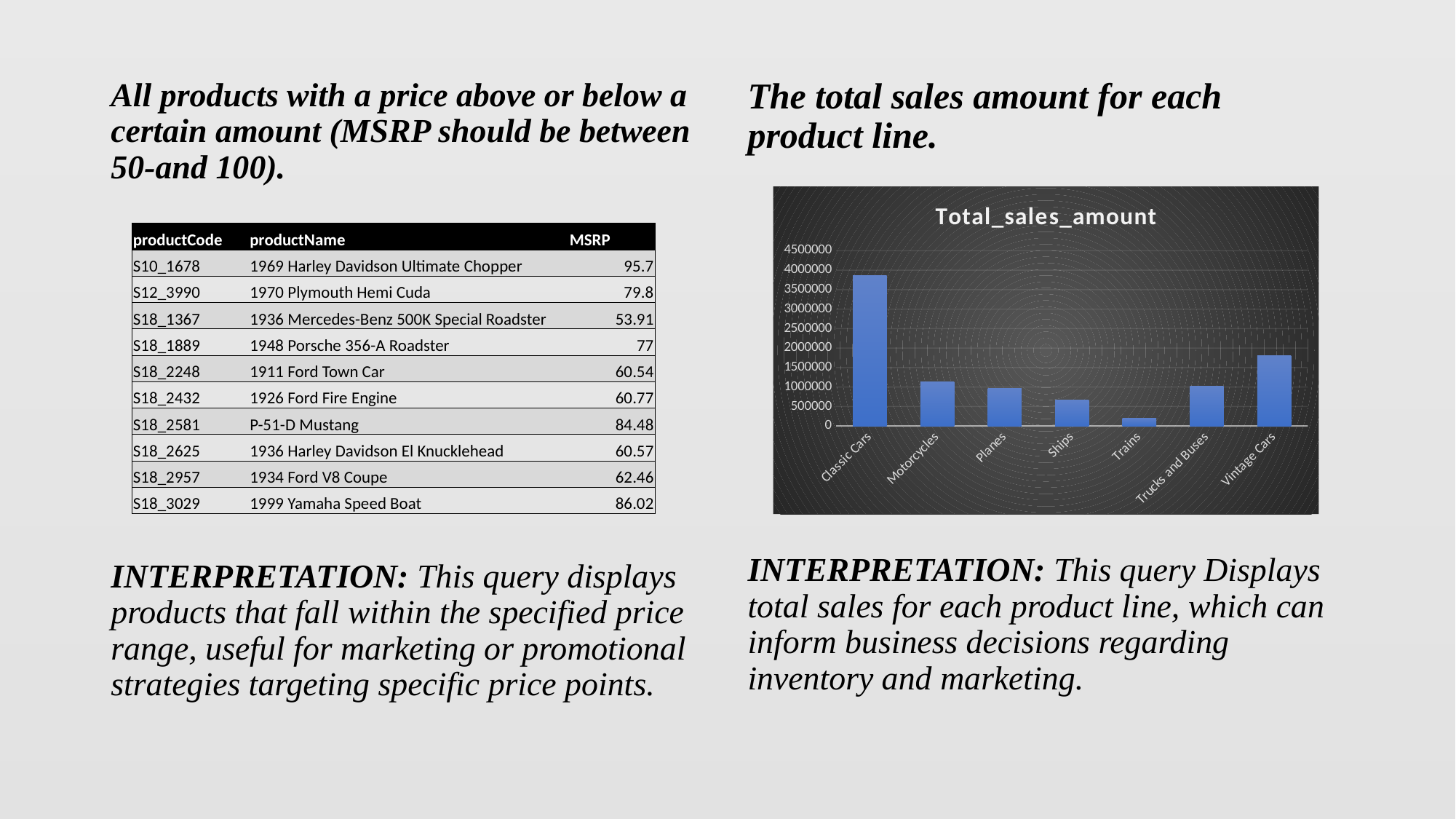

The total sales amount for each product line.

INTERPRETATION: This query Displays total sales for each product line, which can inform business decisions regarding inventory and marketing.
All products with a price above or below a certain amount (MSRP should be between 50-and 100).

INTERPRETATION: This query displays products that fall within the specified price range, useful for marketing or promotional strategies targeting specific price points.

### Chart:

| Category | Total_sales_amount |
|---|---|
| Classic Cars | 3853922.49 |
| Motorcycles | 1121426.12 |
| Planes | 954637.54 |
| Ships | 663998.34 |
| Trains | 188532.92 |
| Trucks and Buses | 1024113.57 |
| Vintage Cars | 1797559.63 |
| productCode | productName | MSRP |
| --- | --- | --- |
| S10\_1678 | 1969 Harley Davidson Ultimate Chopper | 95.7 |
| S12\_3990 | 1970 Plymouth Hemi Cuda | 79.8 |
| S18\_1367 | 1936 Mercedes-Benz 500K Special Roadster | 53.91 |
| S18\_1889 | 1948 Porsche 356-A Roadster | 77 |
| S18\_2248 | 1911 Ford Town Car | 60.54 |
| S18\_2432 | 1926 Ford Fire Engine | 60.77 |
| S18\_2581 | P-51-D Mustang | 84.48 |
| S18\_2625 | 1936 Harley Davidson El Knucklehead | 60.57 |
| S18\_2957 | 1934 Ford V8 Coupe | 62.46 |
| S18\_3029 | 1999 Yamaha Speed Boat | 86.02 |